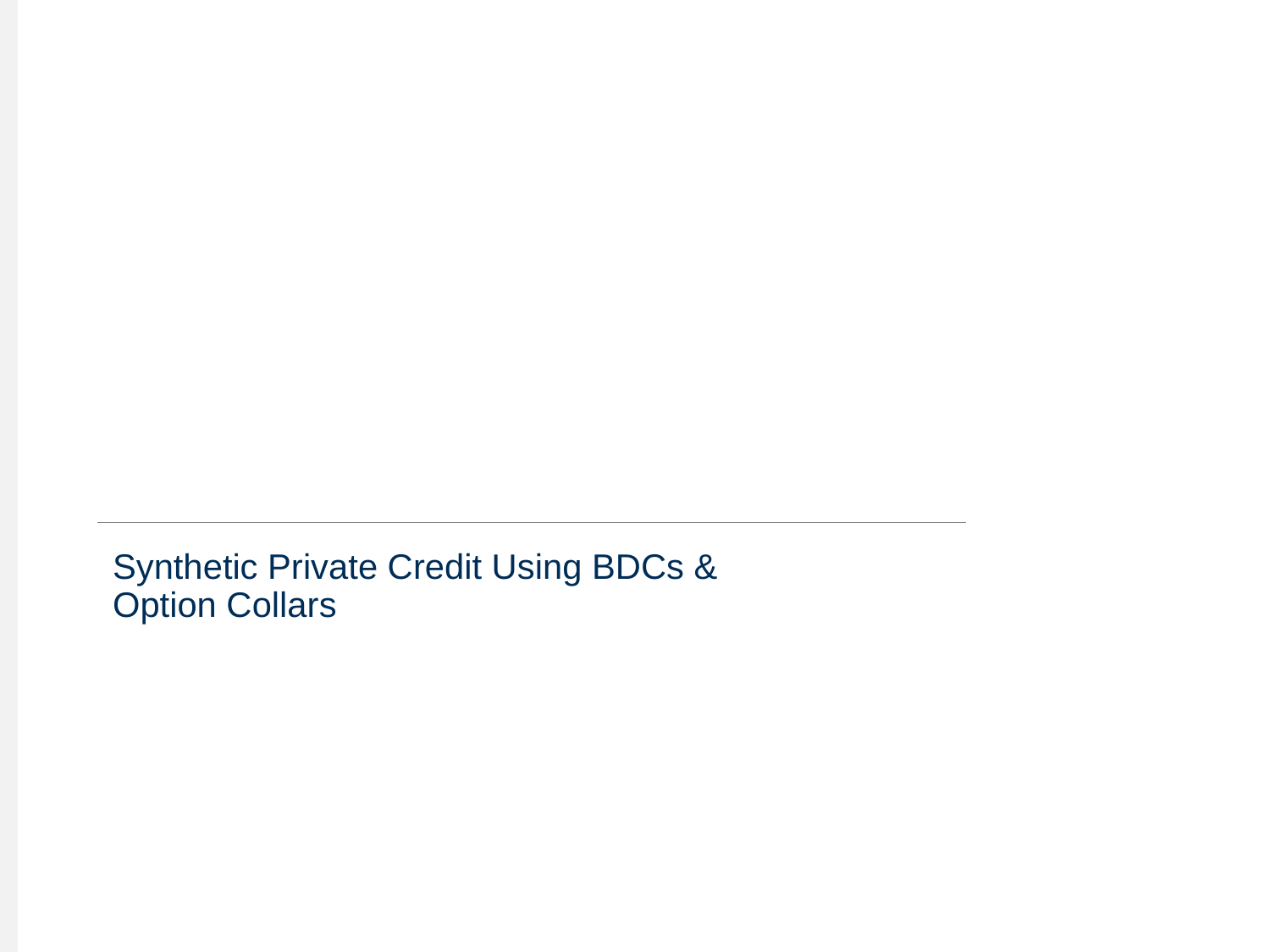

# Synthetic Private Credit Using BDCs & Option Collars